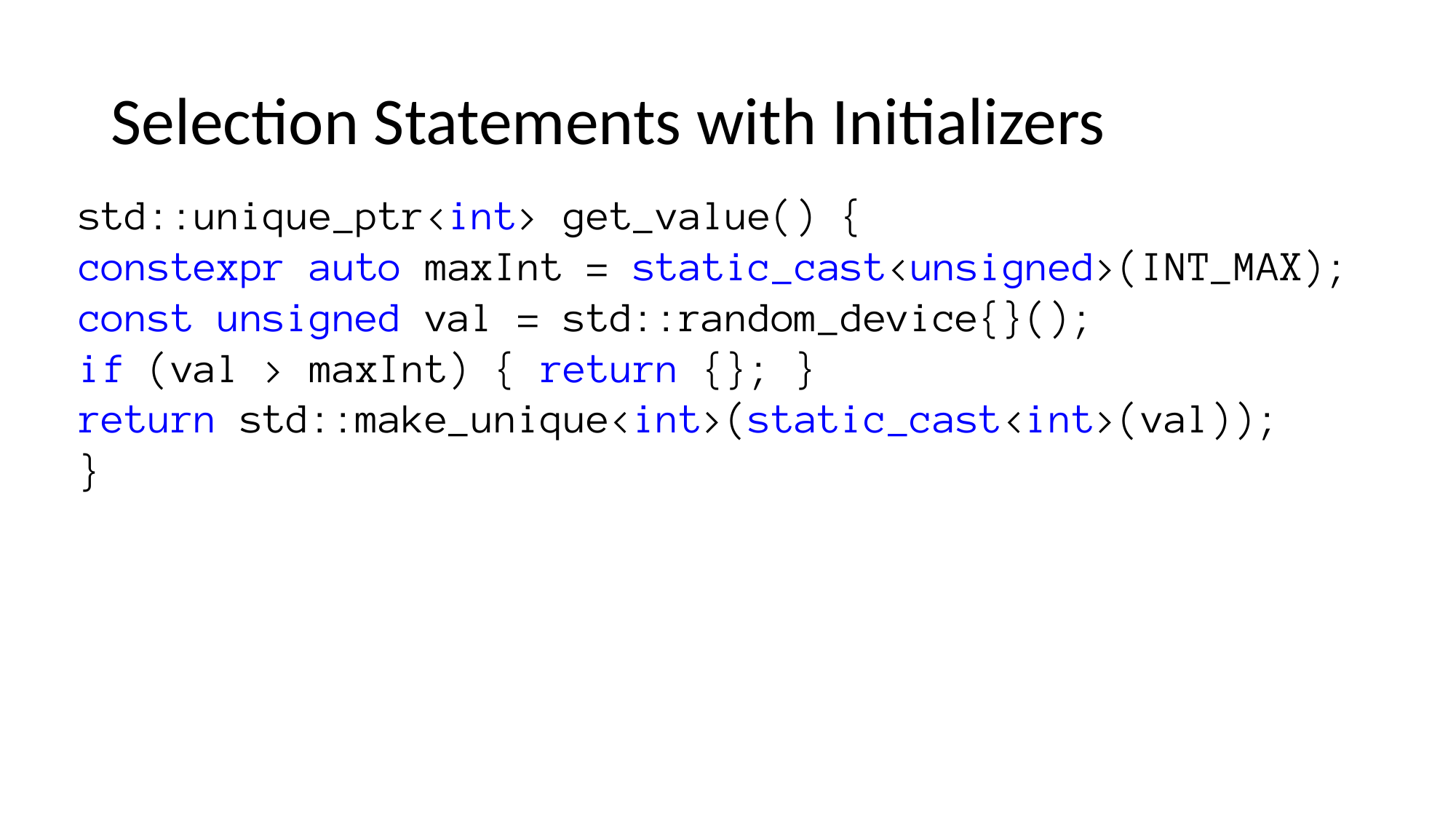

# Selection Statements with Initializers
std::unique_ptr<int> get_value() {
constexpr auto maxInt = static_cast<unsigned>(INT_MAX);
const unsigned val = std::random_device{}();
if (val > maxInt) { return {}; }
return std::make_unique<int>(static_cast<int>(val));
}